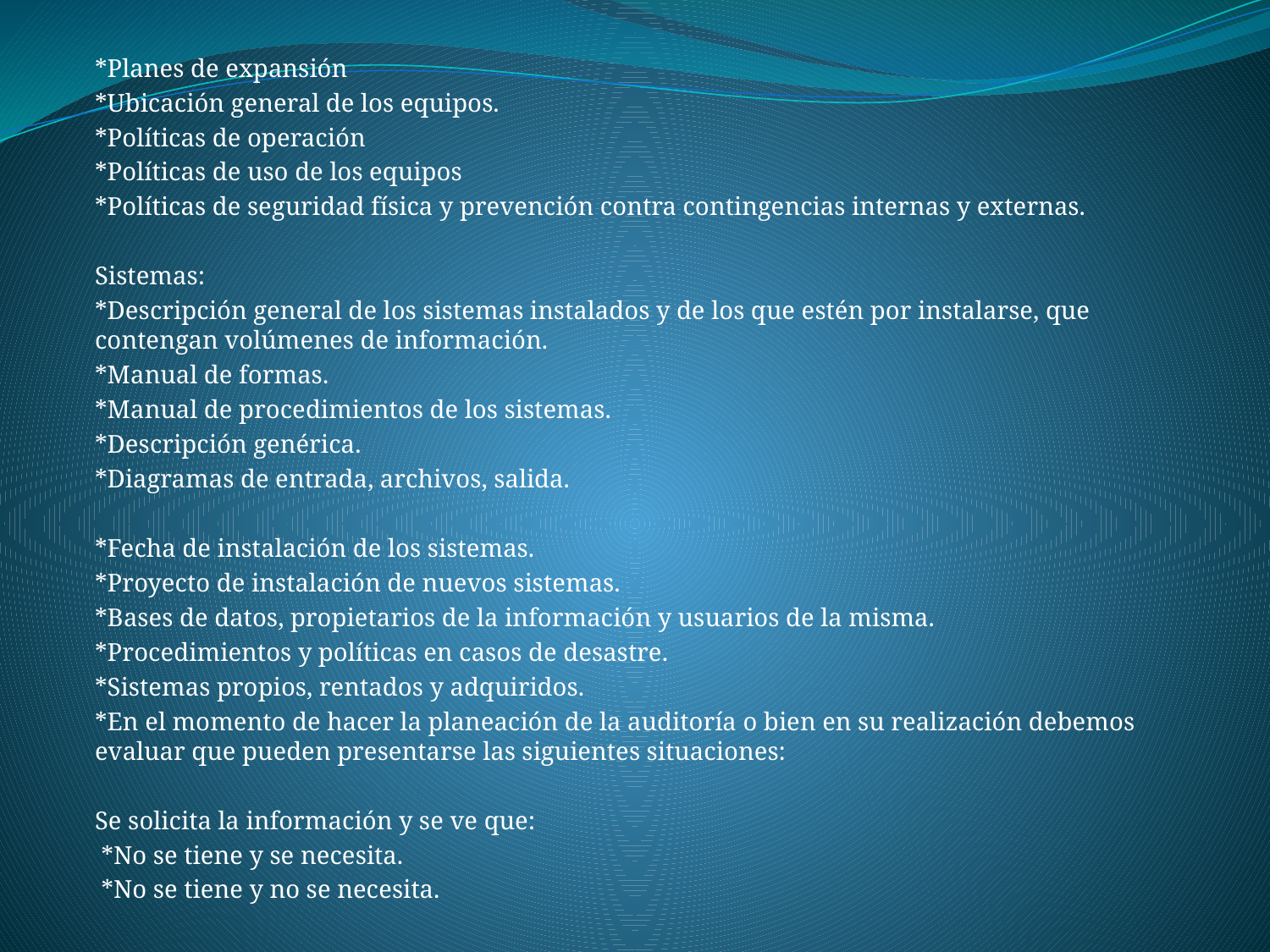

*Planes de expansión
*Ubicación general de los equipos.
*Políticas de operación
*Políticas de uso de los equipos
*Políticas de seguridad física y prevención contra contingencias internas y externas.

Sistemas:
*Descripción general de los sistemas instalados y de los que estén por instalarse, que contengan volúmenes de información.
*Manual de formas.
*Manual de procedimientos de los sistemas.
*Descripción genérica.
*Diagramas de entrada, archivos, salida.

*Fecha de instalación de los sistemas.
*Proyecto de instalación de nuevos sistemas.
*Bases de datos, propietarios de la información y usuarios de la misma.
*Procedimientos y políticas en casos de desastre.
*Sistemas propios, rentados y adquiridos.
*En el momento de hacer la planeación de la auditoría o bien en su realización debemos evaluar que pueden presentarse las siguientes situaciones:

Se solicita la información y se ve que:
 *No se tiene y se necesita.
 *No se tiene y no se necesita.

#